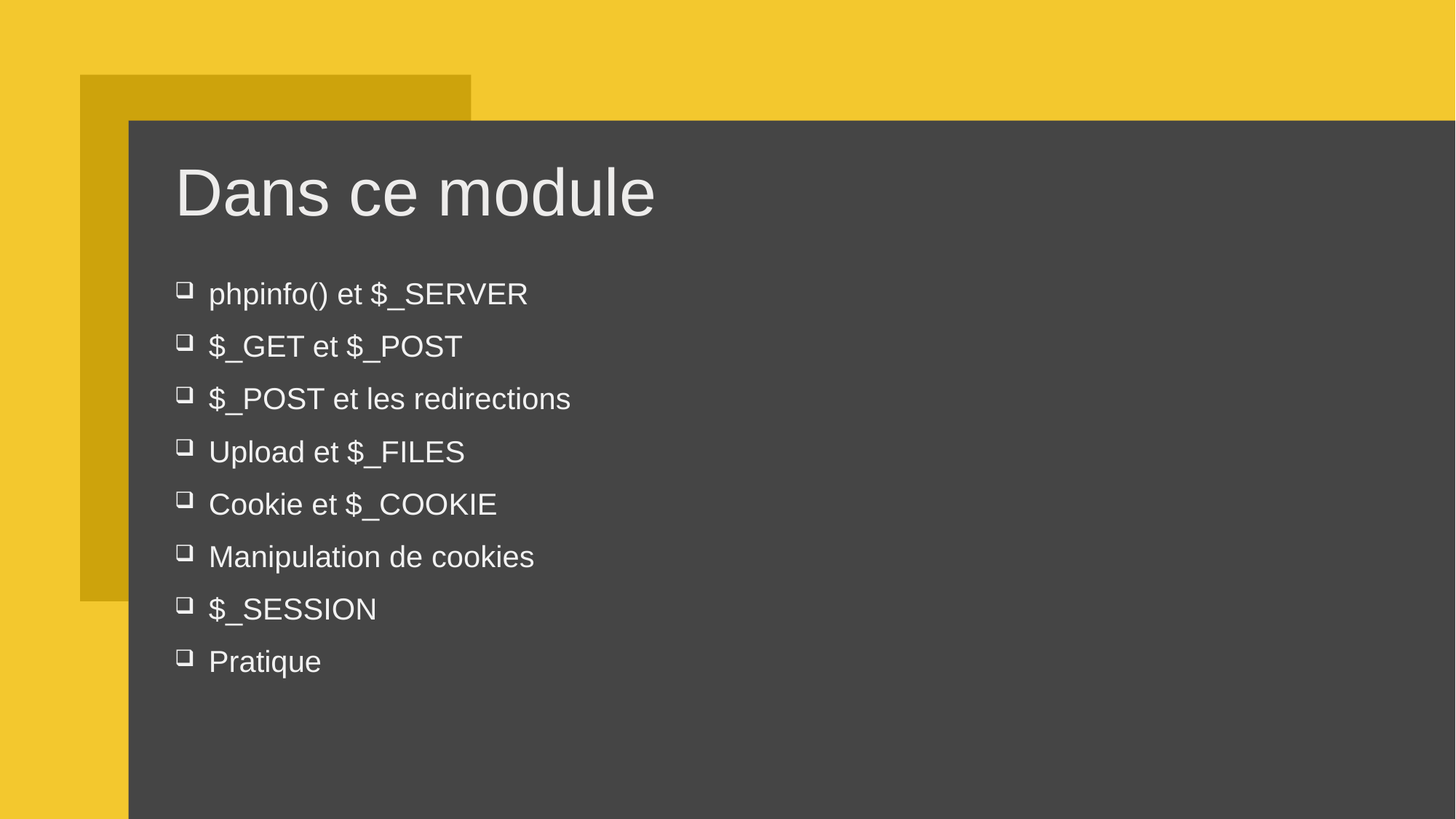

# Dans ce module
phpinfo() et $_SERVER
$_GET et $_POST
$_POST et les redirections
Upload et $_FILES
Cookie et $_COOKIE
Manipulation de cookies
$_SESSION
Pratique